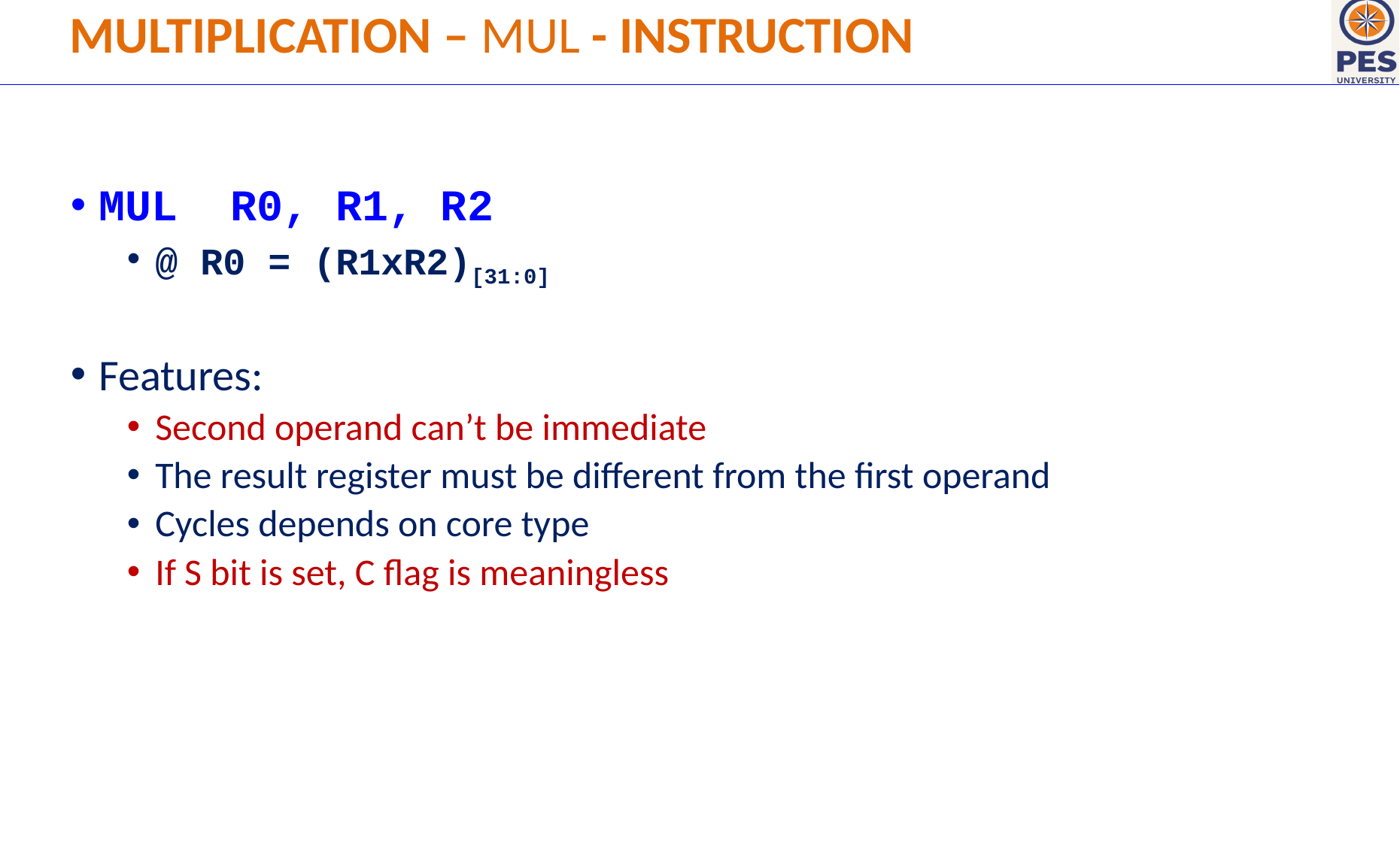

Multiplication – MUL - Instruction

MUL  R0, R1, R2
@ R0 = (R1xR2)[31:0]

Features:
Second operand can’t be immediate
The result register must be different from the first operand
Cycles depends on core type
If S bit is set, C flag is meaningless